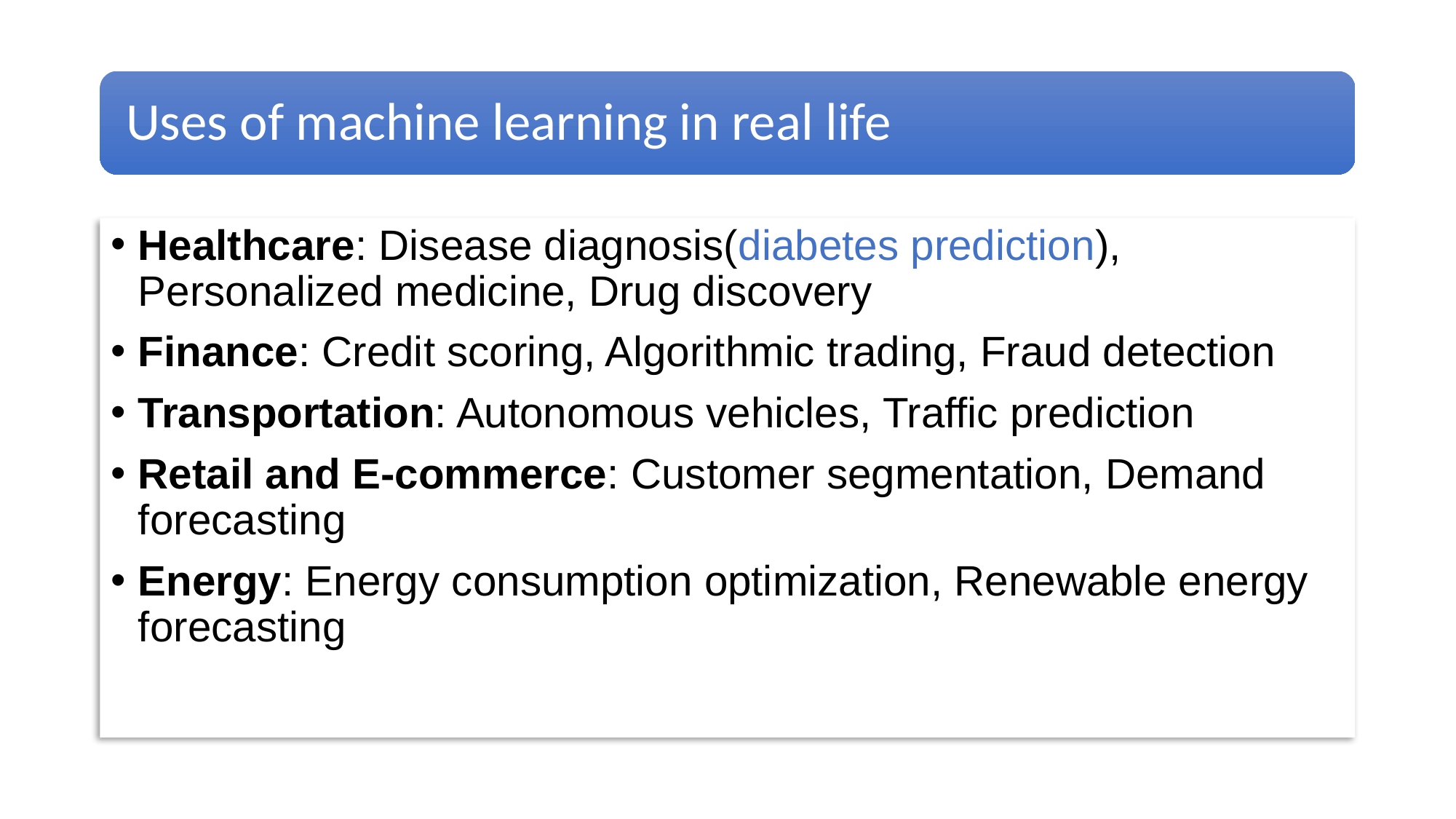

Uses of machine learning in real life
Healthcare: Disease diagnosis(diabetes prediction), Personalized medicine, Drug discovery
Finance: Credit scoring, Algorithmic trading, Fraud detection
Transportation: Autonomous vehicles, Traffic prediction
Retail and E-commerce: Customer segmentation, Demand forecasting
Energy: Energy consumption optimization, Renewable energy forecasting